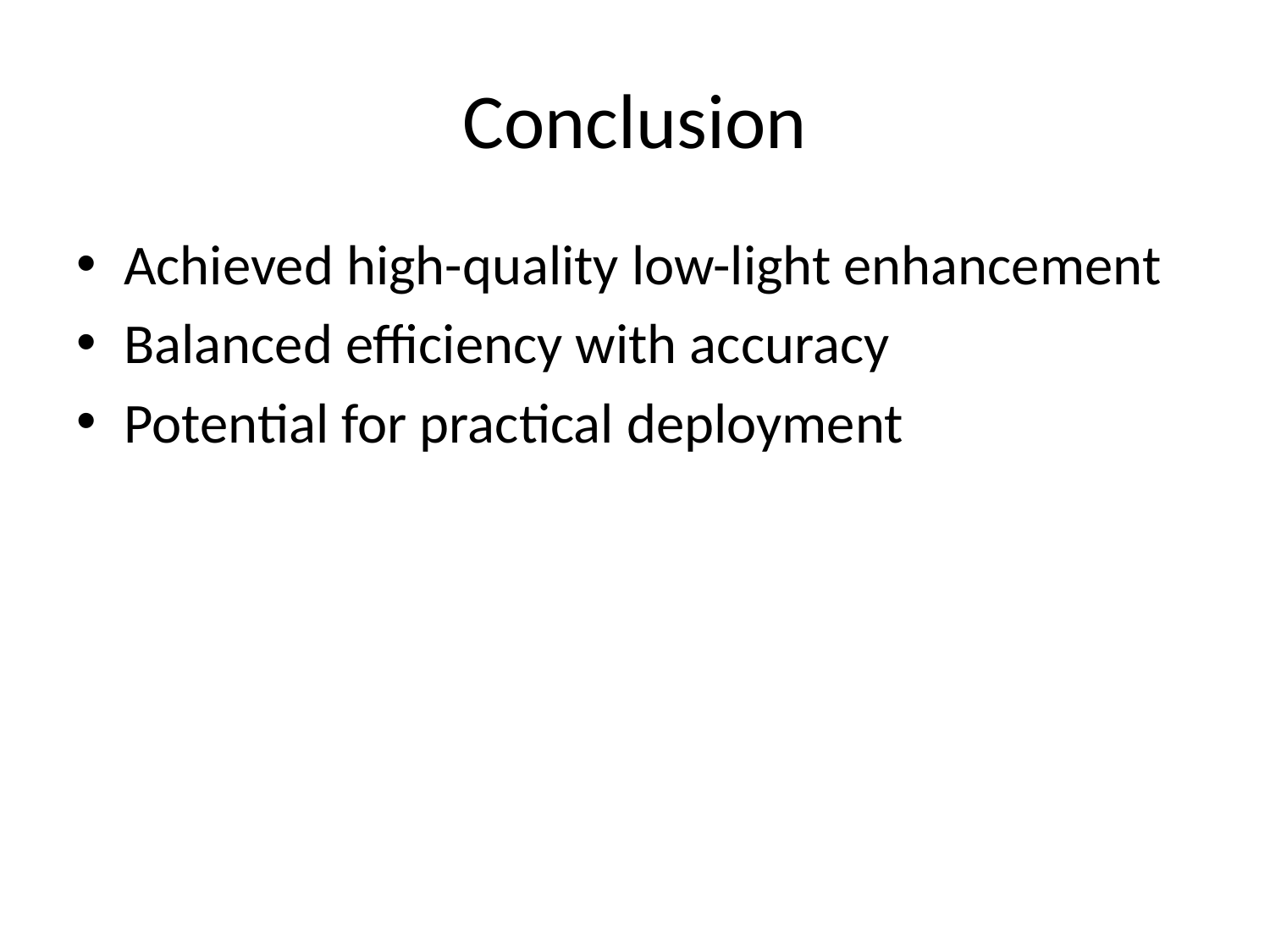

# Conclusion
Achieved high-quality low-light enhancement
Balanced efficiency with accuracy
Potential for practical deployment